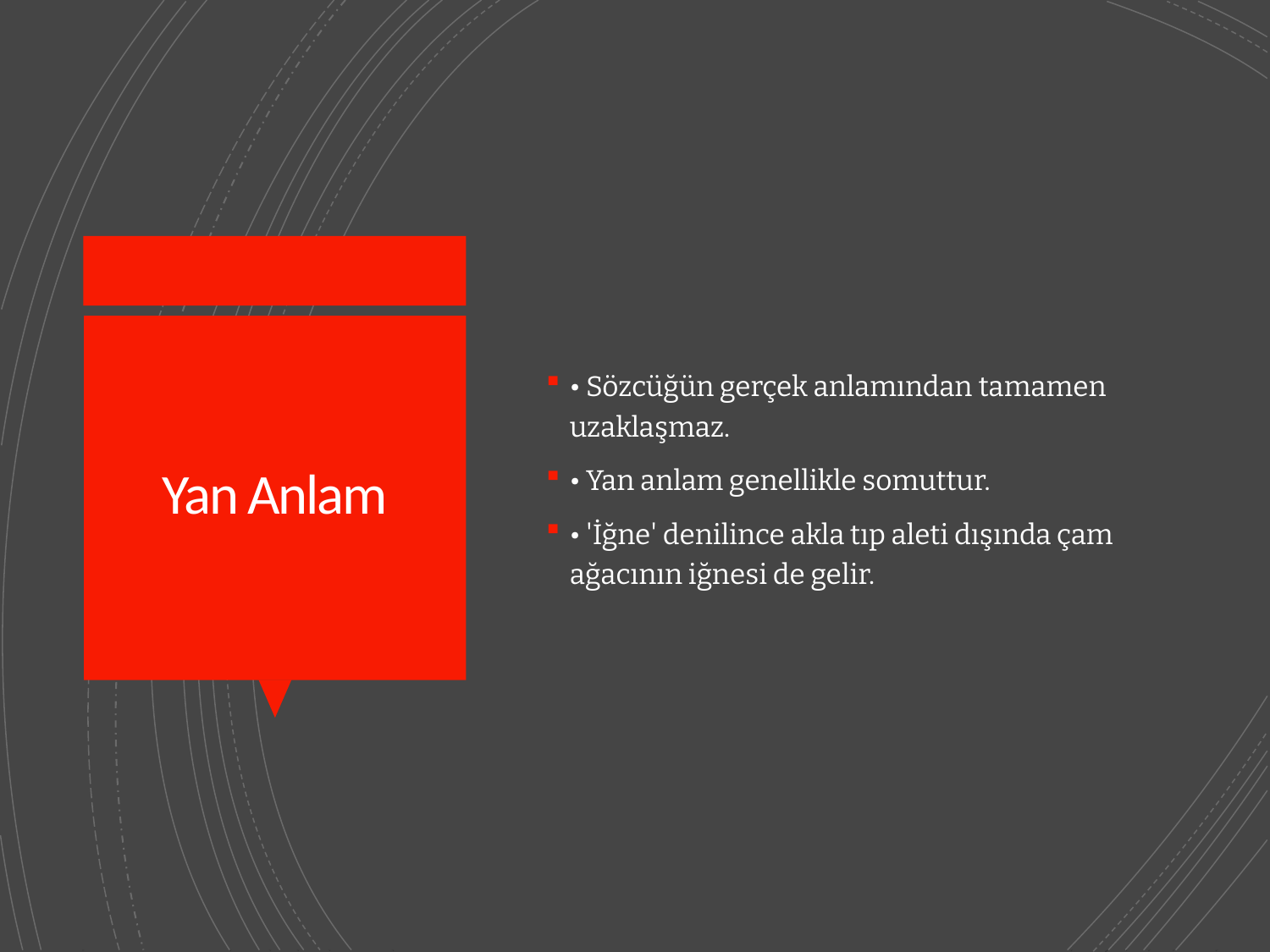

• Sözcüğün gerçek anlamından tamamen uzaklaşmaz.
• Yan anlam genellikle somuttur.
• 'İğne' denilince akla tıp aleti dışında çam ağacının iğnesi de gelir.

# Yan Anlam